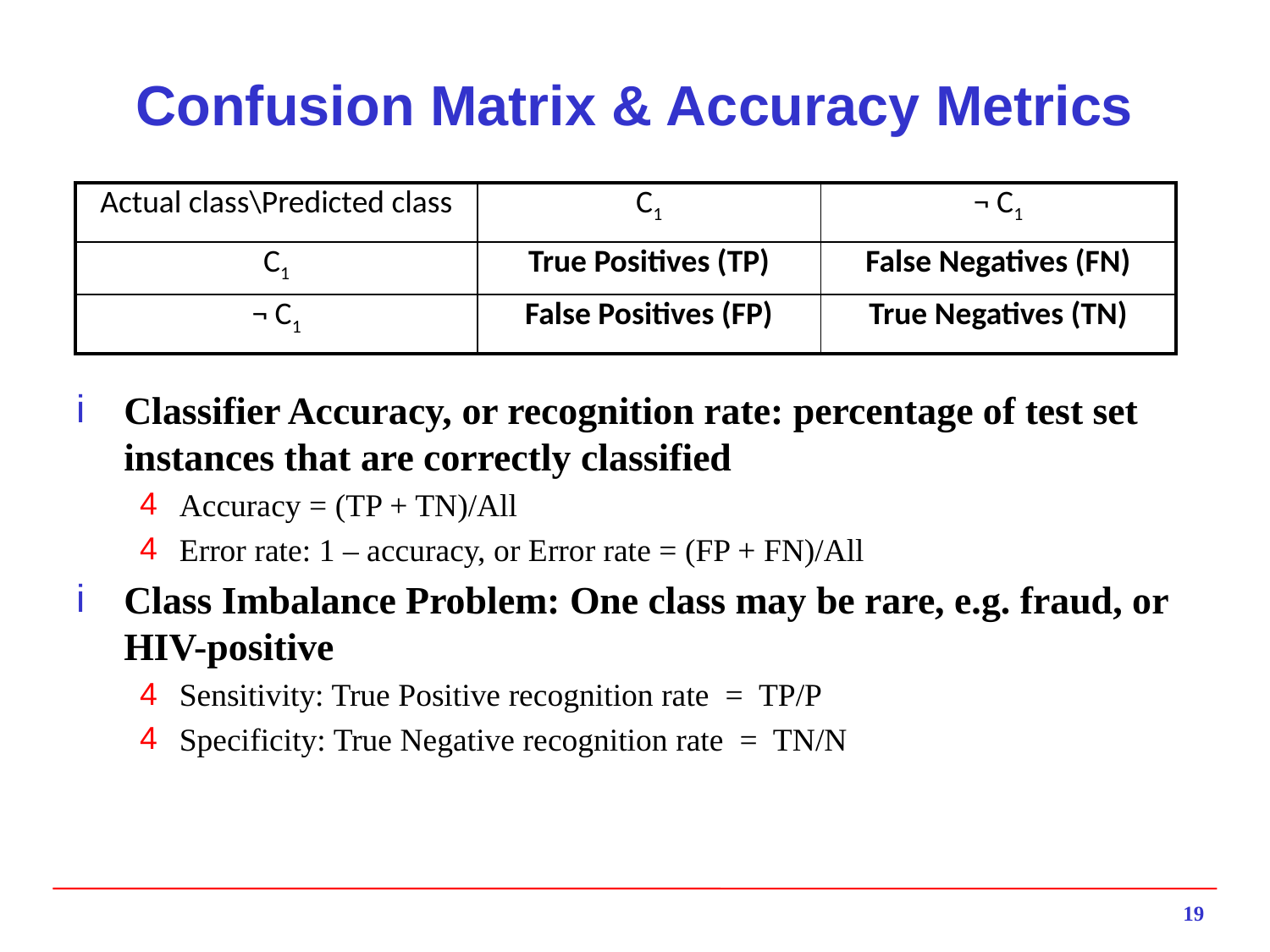

# Confusion Matrix & Accuracy Metrics
| Actual class\Predicted class | C1 | ¬ C1 |
| --- | --- | --- |
| C1 | True Positives (TP) | False Negatives (FN) |
| ¬ C1 | False Positives (FP) | True Negatives (TN) |
Classifier Accuracy, or recognition rate: percentage of test set instances that are correctly classified
Accuracy = (TP + TN)/All
Error rate: 1 – accuracy, or Error rate = (FP + FN)/All
Class Imbalance Problem: One class may be rare, e.g. fraud, or HIV-positive
Sensitivity: True Positive recognition rate  =  TP/P
Specificity: True Negative recognition rate  =  TN/N

19